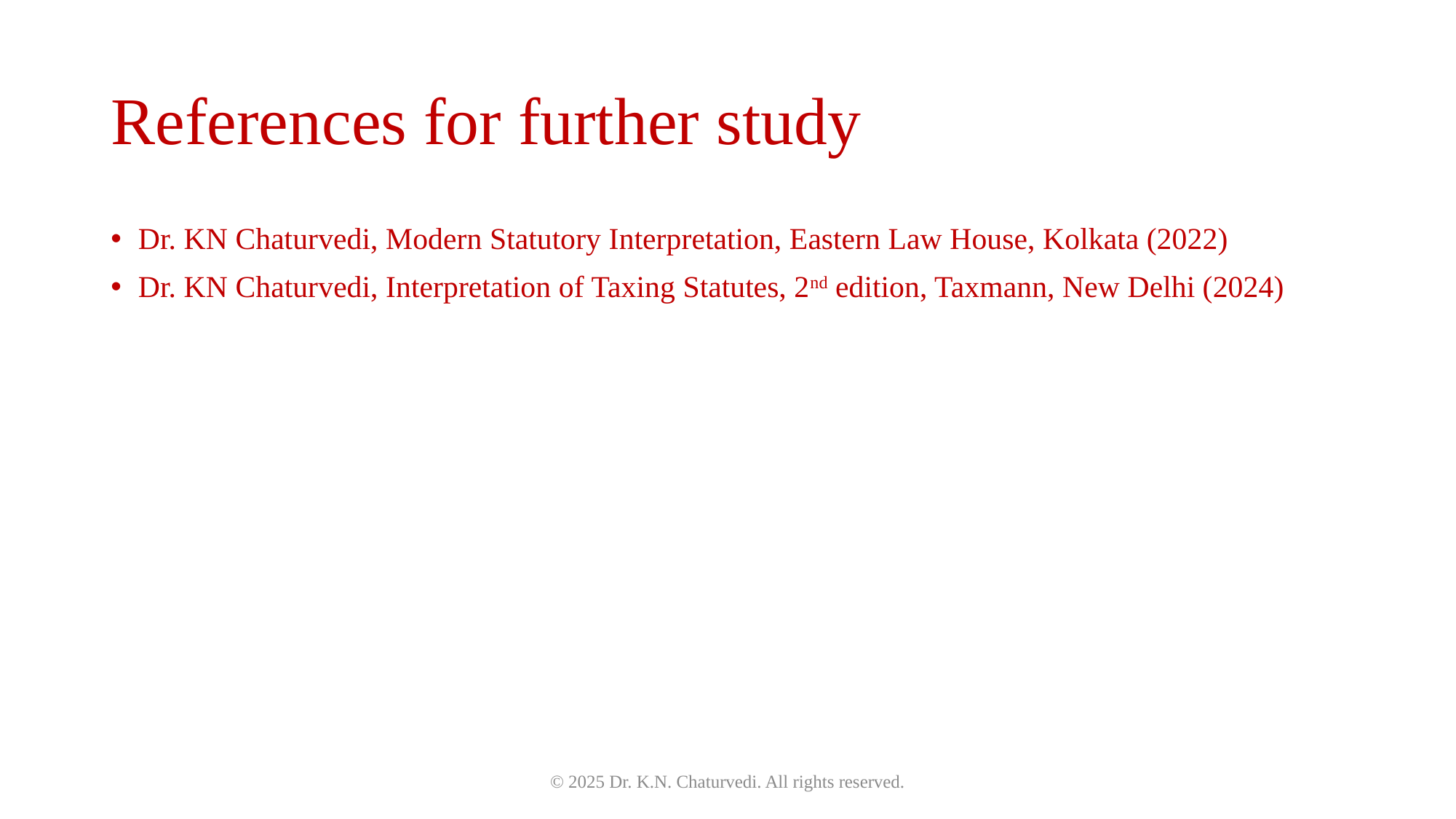

# References for further study
Dr. KN Chaturvedi, Modern Statutory Interpretation, Eastern Law House, Kolkata (2022)
Dr. KN Chaturvedi, Interpretation of Taxing Statutes, 2nd edition, Taxmann, New Delhi (2024)

© 2025 Dr. K.N. Chaturvedi. All rights reserved.